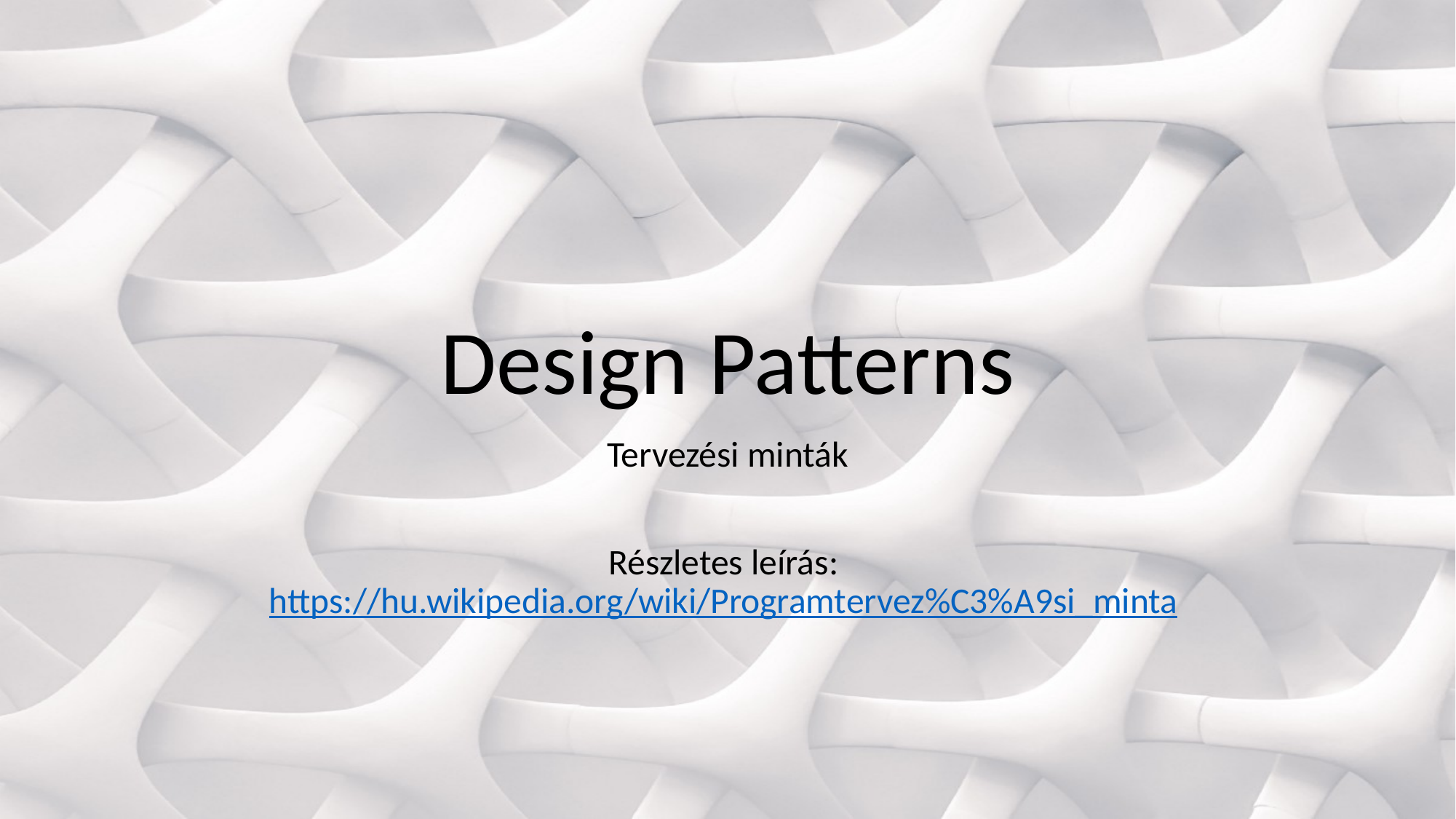

# Design Patterns
Tervezési minták

Részletes leírás: https://hu.wikipedia.org/wiki/Programtervez%C3%A9si_minta